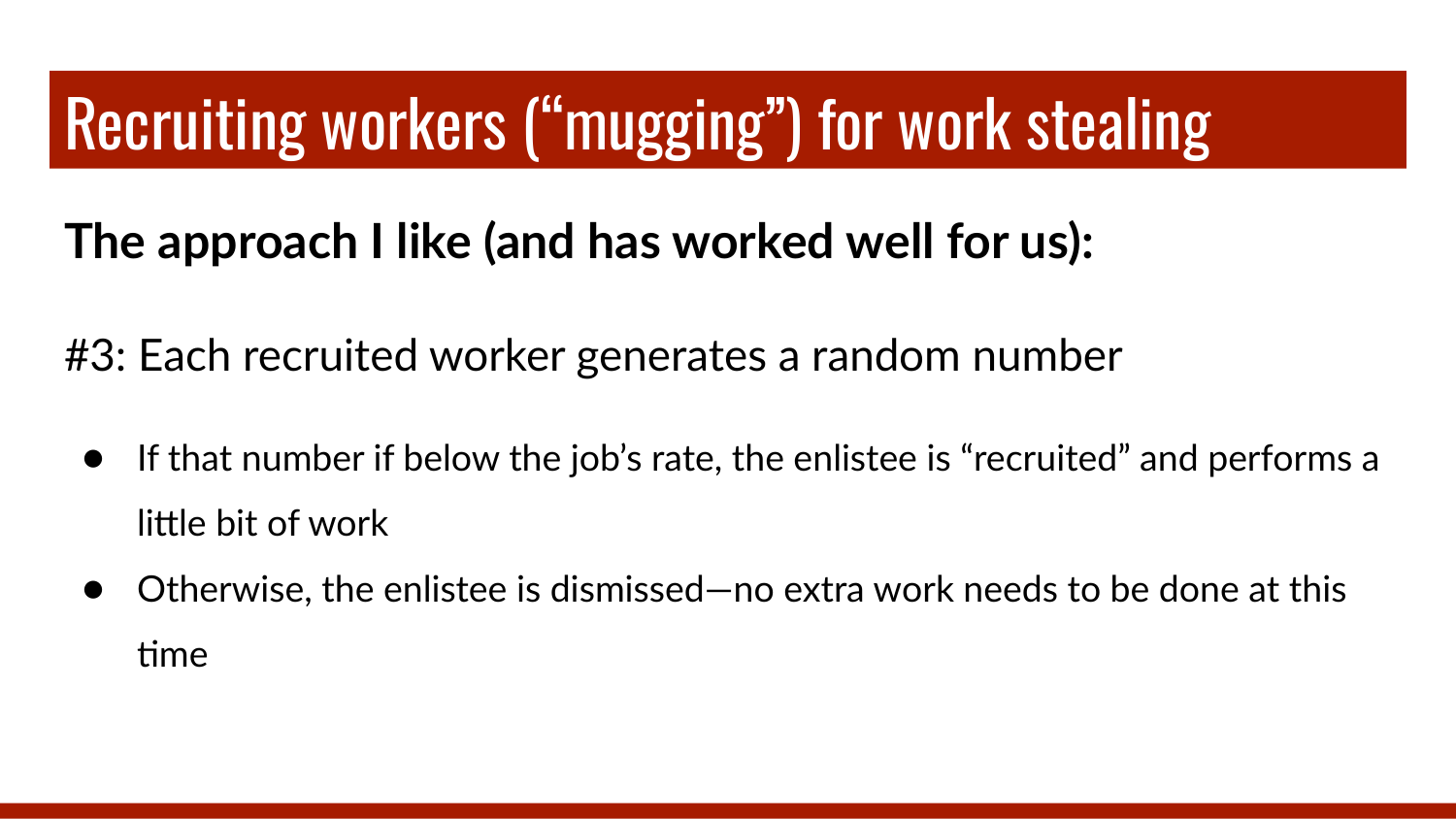

# Recruiting workers (“mugging”) for work stealing
The approach I like (and has worked well for us):
#3: Each recruited worker generates a random number
If that number if below the job’s rate, the enlistee is “recruited” and performs a little bit of work
Otherwise, the enlistee is dismissed—no extra work needs to be done at this time